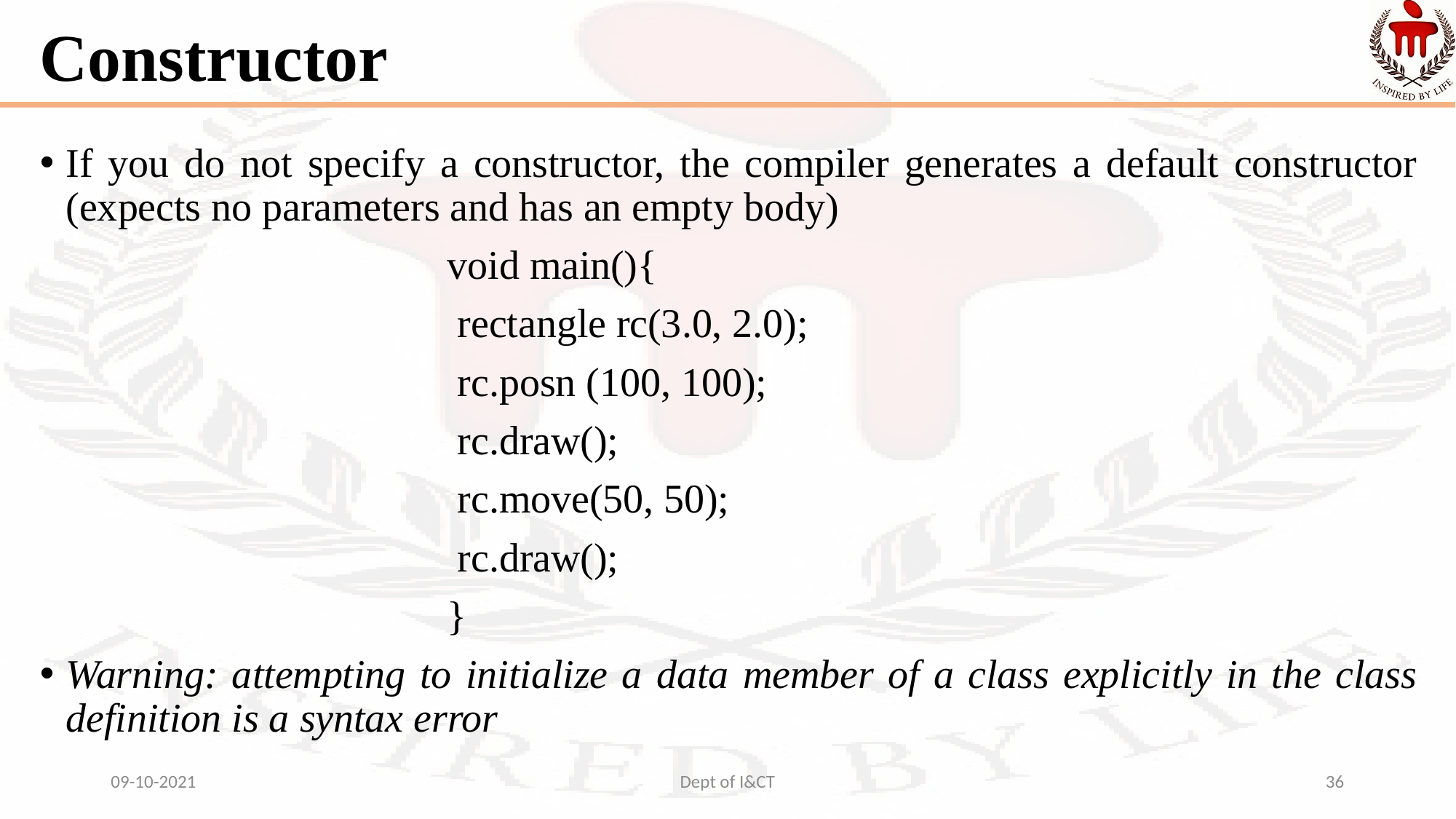

# Constructor
If you do not specify a constructor, the compiler generates a default constructor (expects no parameters and has an empty body)
                                        void main(){
                                         rectangle rc(3.0, 2.0);
                                         rc.posn (100, 100);
                                         rc.draw();
                                         rc.move(50, 50);
                                         rc.draw();
                                        }
Warning: attempting to initialize a data member of a class explicitly in the class definition is a syntax error
09-10-2021
Dept of I&CT
36